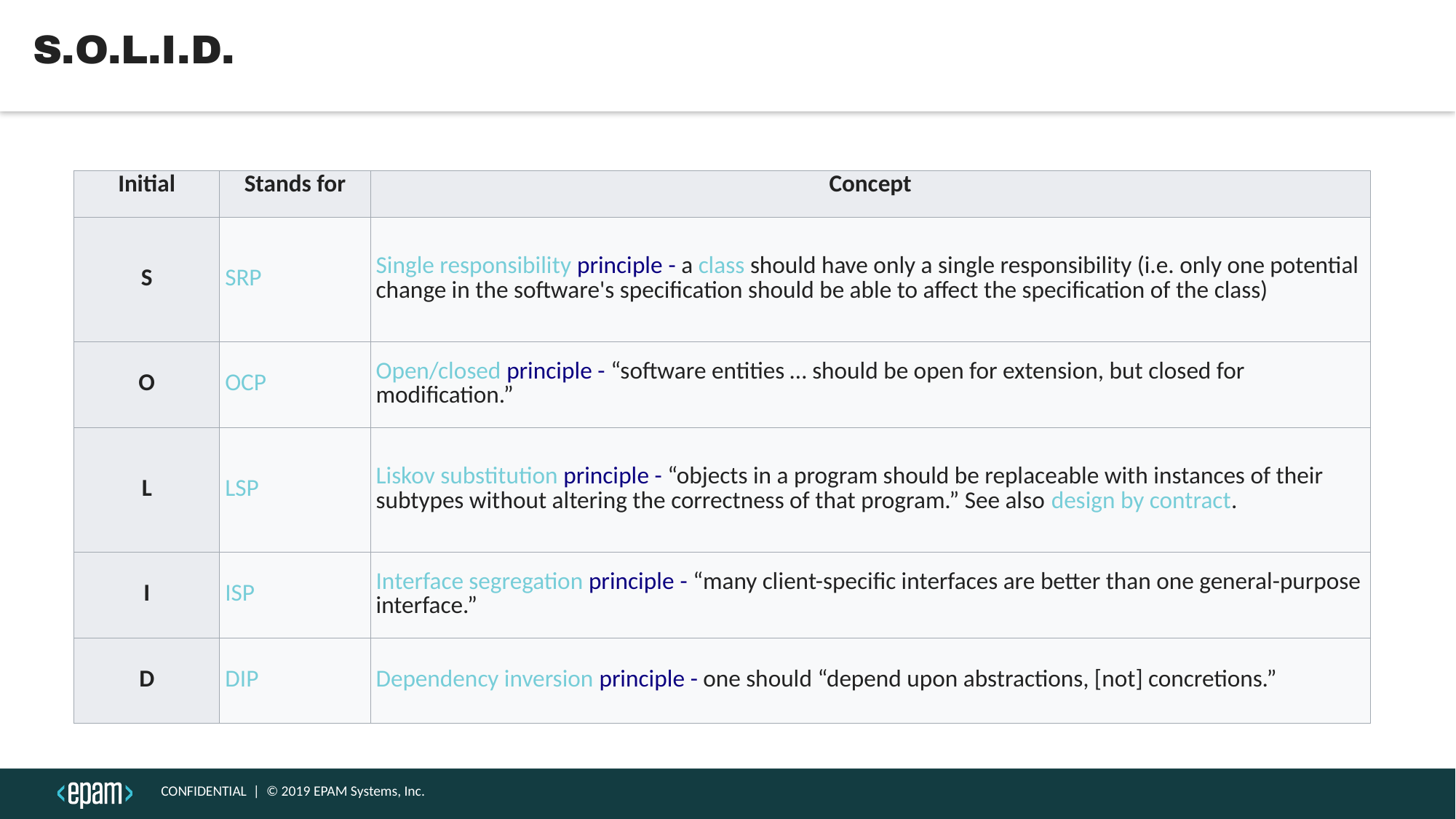

S.O.L.I.D.
| Initial | Stands for | Concept |
| --- | --- | --- |
| S | SRP | Single responsibility principle - a class should have only a single responsibility (i.e. only one potential change in the software's specification should be able to affect the specification of the class) |
| O | OCP | Open/closed principle - “software entities … should be open for extension, but closed for modification.” |
| L | LSP | Liskov substitution principle - “objects in a program should be replaceable with instances of their subtypes without altering the correctness of that program.” See also design by contract. |
| I | ISP | Interface segregation principle - “many client-specific interfaces are better than one general-purpose interface.” |
| D | DIP | Dependency inversion principle - one should “depend upon abstractions, [not] concretions.” |